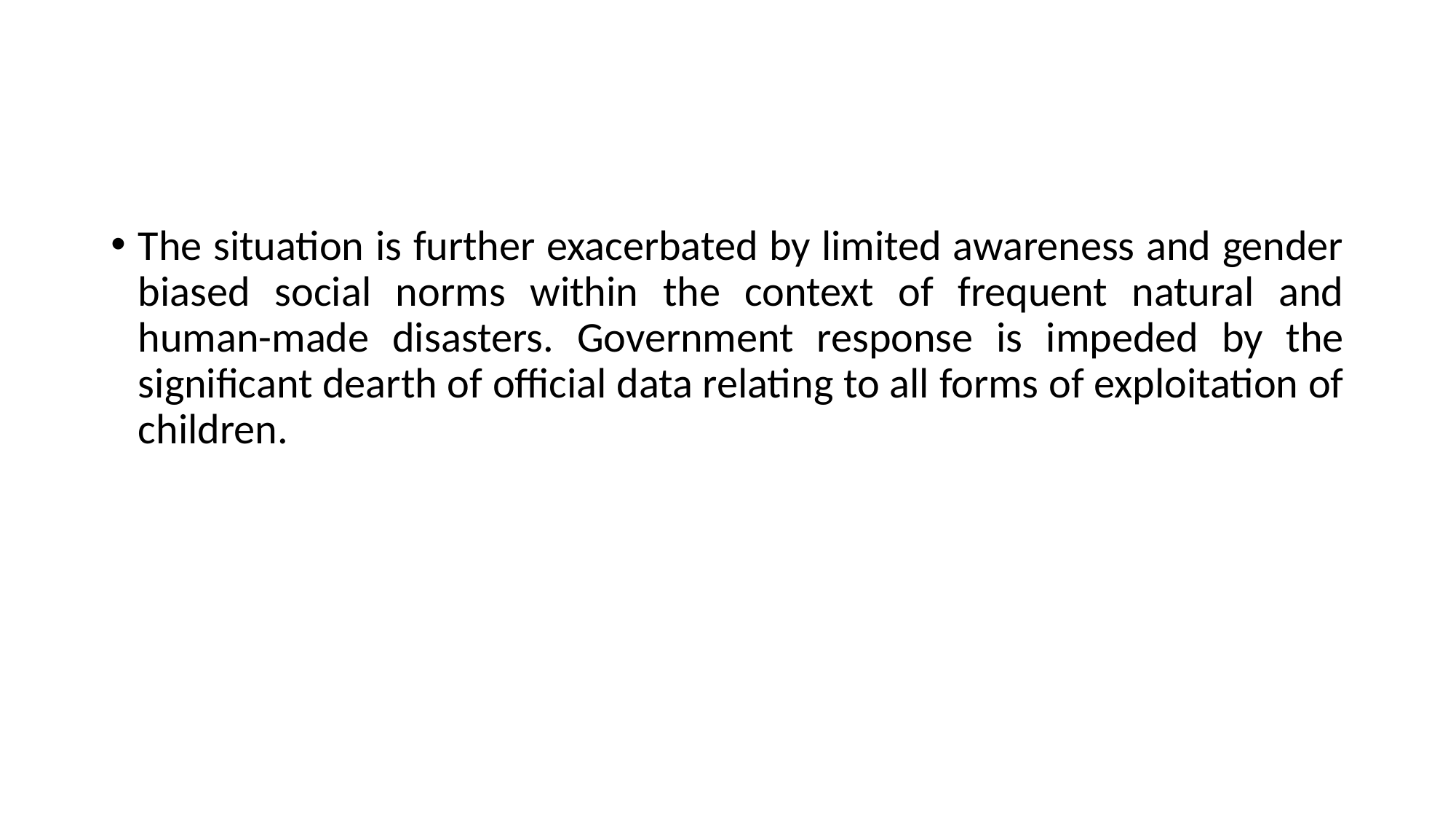

The situation is further exacerbated by limited awareness and gender biased social norms within the context of frequent natural and human-made disasters. Government response is impeded by the significant dearth of official data relating to all forms of exploitation of children.